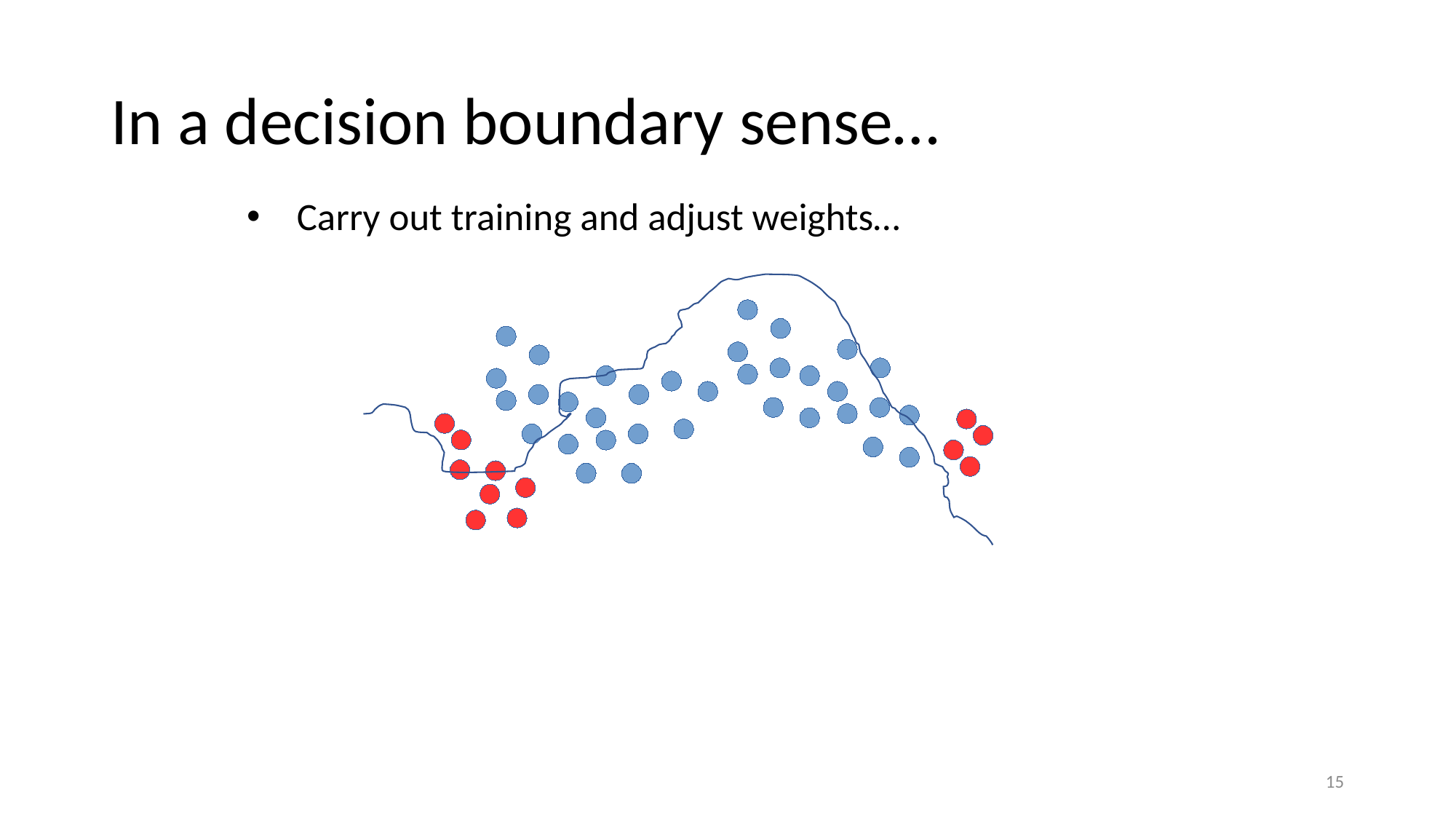

# In a decision boundary sense…
Carry out training and adjust weights…

15